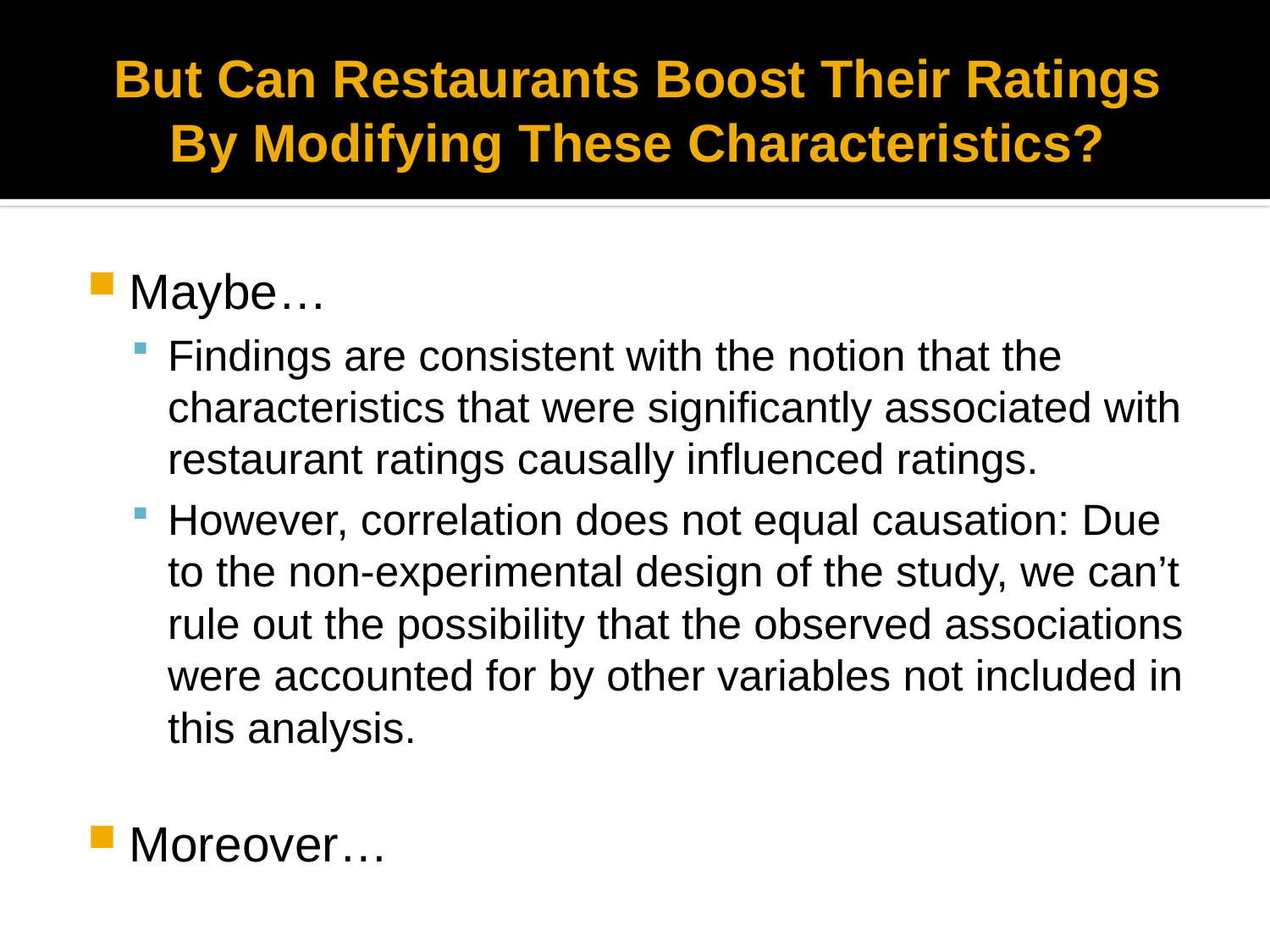

# But Can Restaurants Boost Their Ratings By Modifying These Characteristics?
Maybe…
Findings are consistent with the notion that the characteristics that were significantly associated with restaurant ratings causally influenced ratings.
However, correlation does not equal causation: Due to the non-experimental design of the study, we can’t rule out the possibility that the observed associations were accounted for by other variables not included in this analysis.

Moreover…